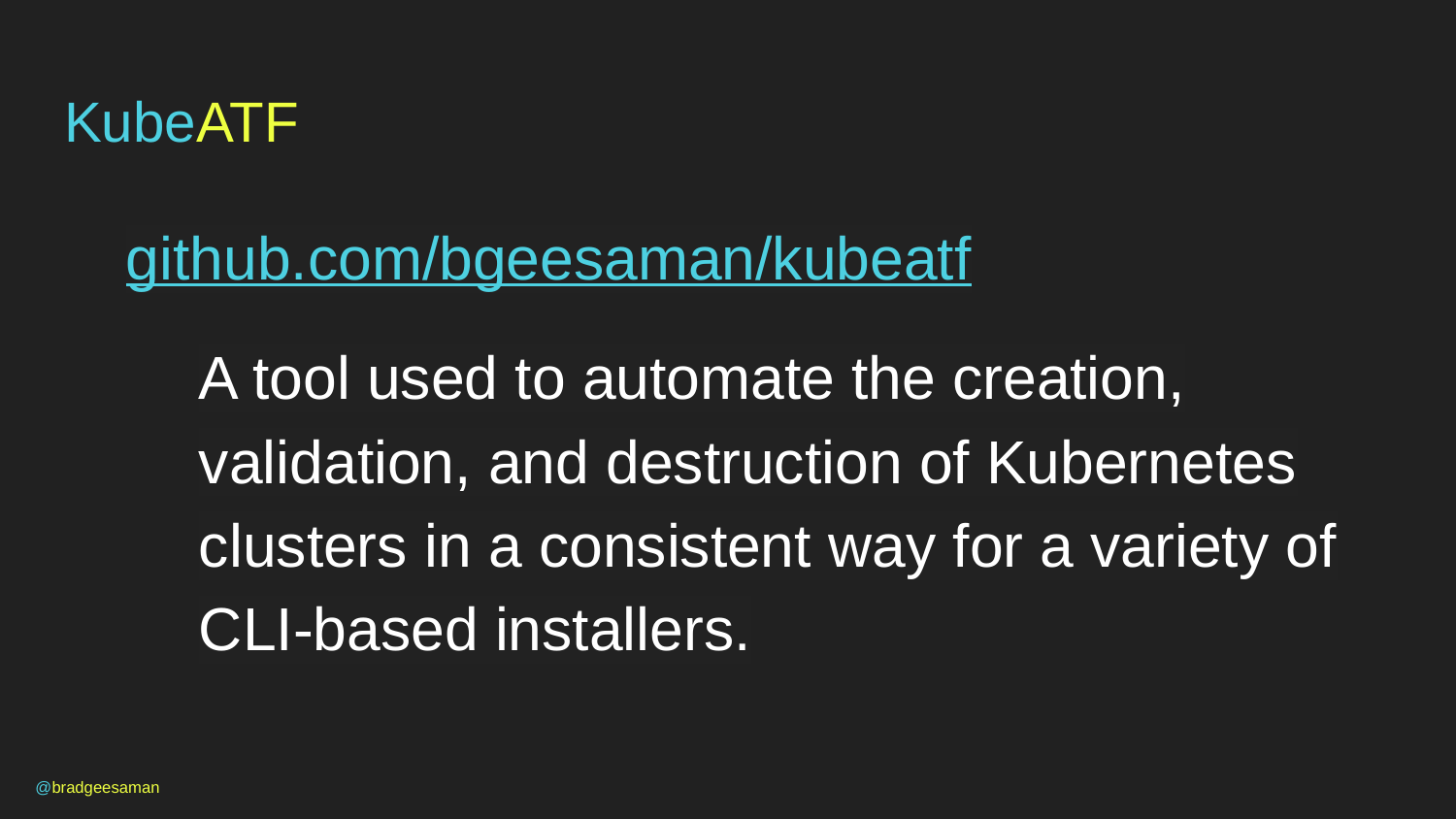

# KubeATF

github.com/bgeesaman/kubeatf
A tool used to automate the creation, validation, and destruction of Kubernetes clusters in a consistent way for a variety of CLI-based installers.
@bradgeesaman